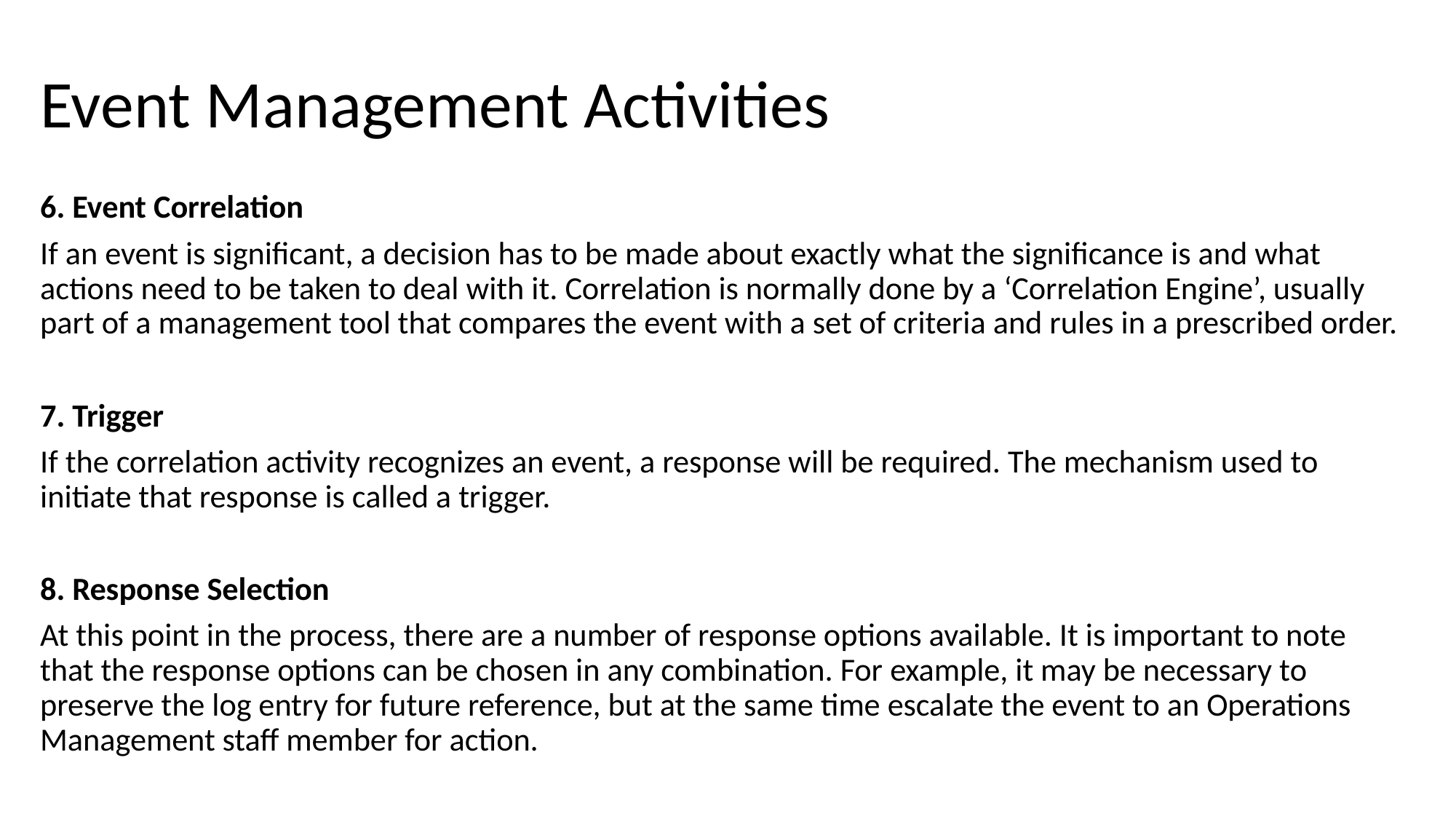

# Event Management Activities
6. Event Correlation
If an event is significant, a decision has to be made about exactly what the significance is and what actions need to be taken to deal with it. Correlation is normally done by a ‘Correlation Engine’, usually part of a management tool that compares the event with a set of criteria and rules in a prescribed order.

7. Trigger
If the correlation activity recognizes an event, a response will be required. The mechanism used to initiate that response is called a trigger.

8. Response Selection
At this point in the process, there are a number of response options available. It is important to note that the response options can be chosen in any combination. For example, it may be necessary to preserve the log entry for future reference, but at the same time escalate the event to an Operations Management staff member for action.